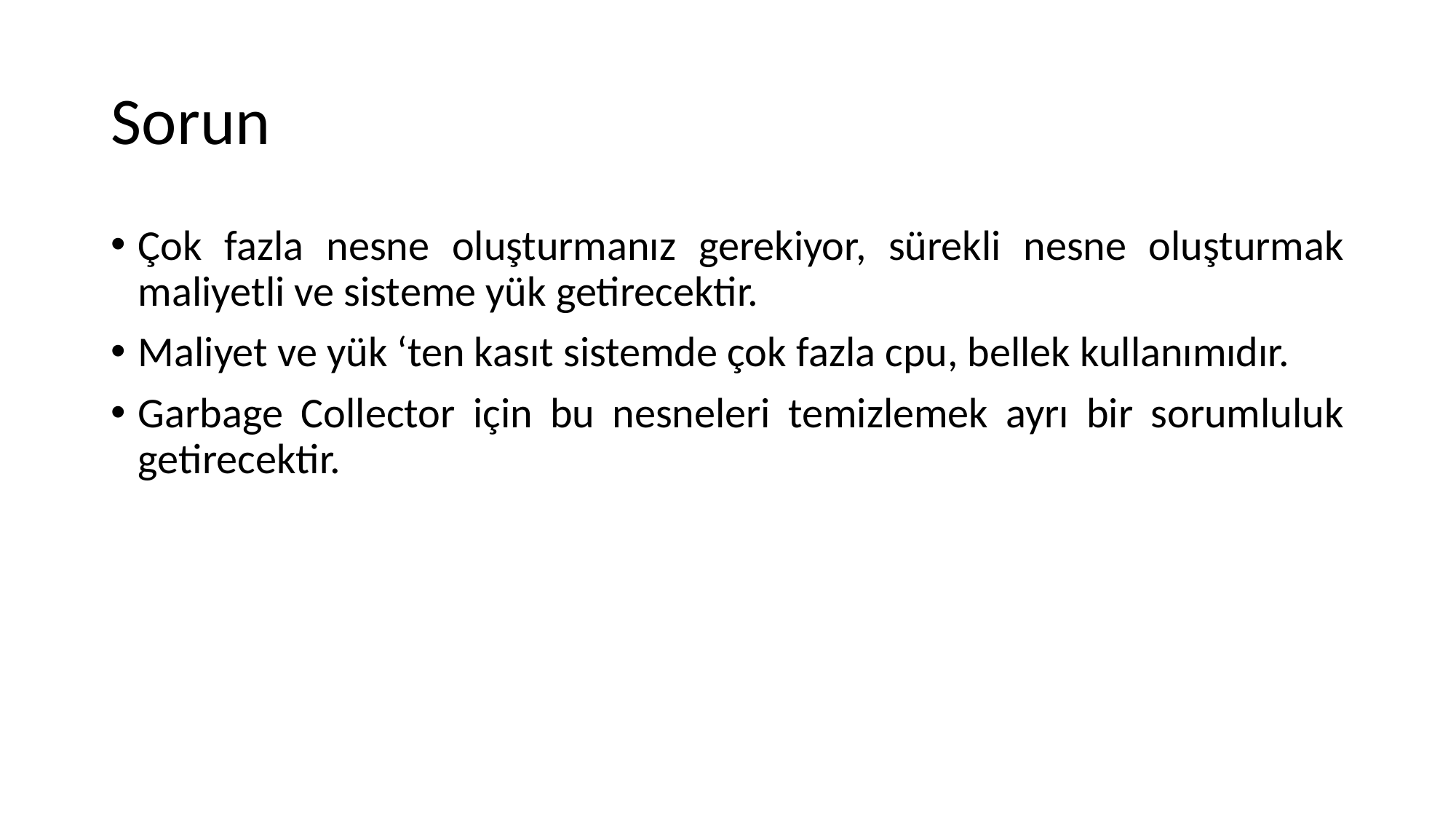

# Sorun
Çok fazla nesne oluşturmanız gerekiyor, sürekli nesne oluşturmak maliyetli ve sisteme yük getirecektir.
Maliyet ve yük ‘ten kasıt sistemde çok fazla cpu, bellek kullanımıdır.
Garbage Collector için bu nesneleri temizlemek ayrı bir sorumluluk getirecektir.